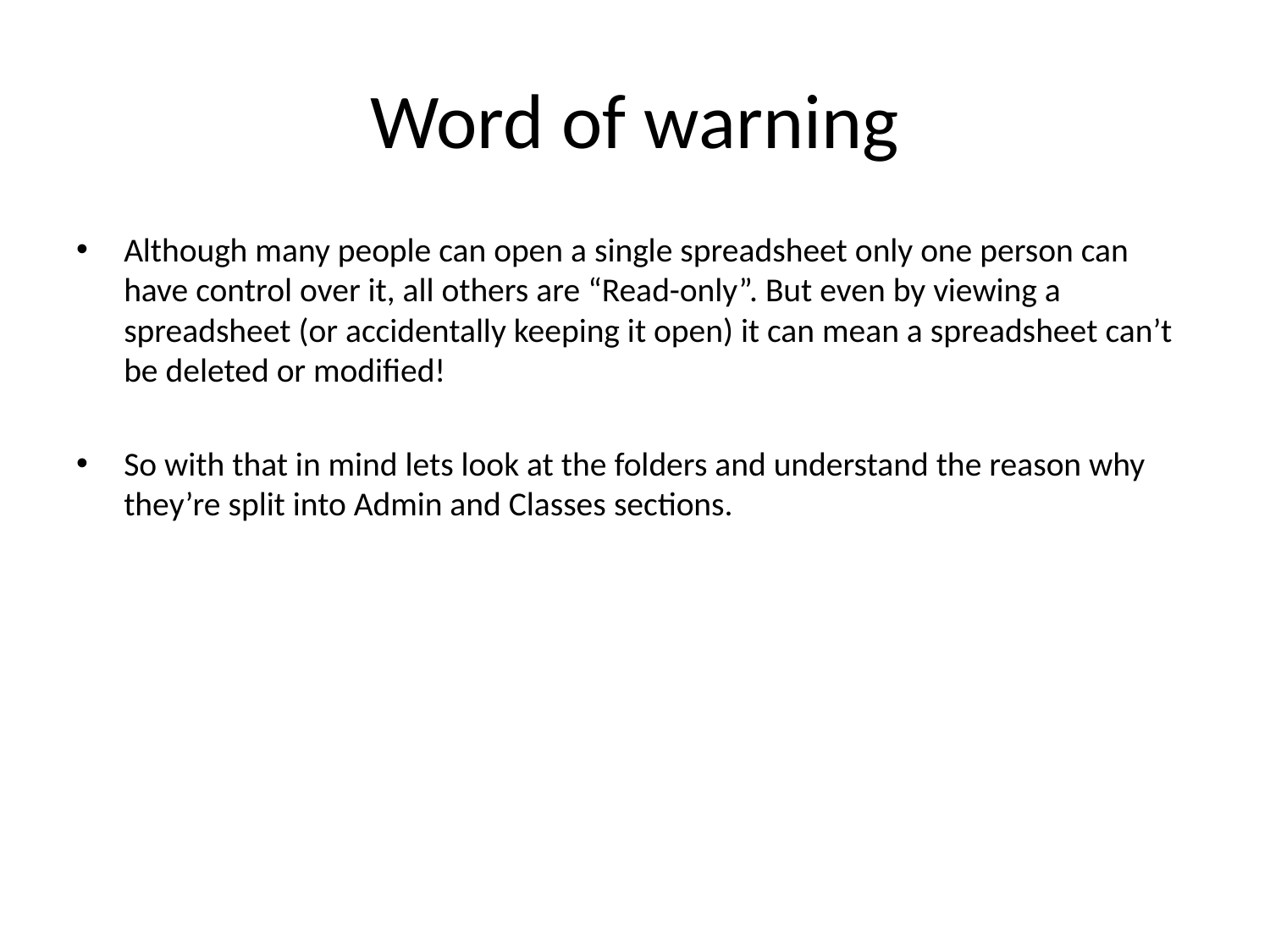

# Word of warning
Although many people can open a single spreadsheet only one person can have control over it, all others are “Read-only”. But even by viewing a spreadsheet (or accidentally keeping it open) it can mean a spreadsheet can’t be deleted or modified!

So with that in mind lets look at the folders and understand the reason why they’re split into Admin and Classes sections.